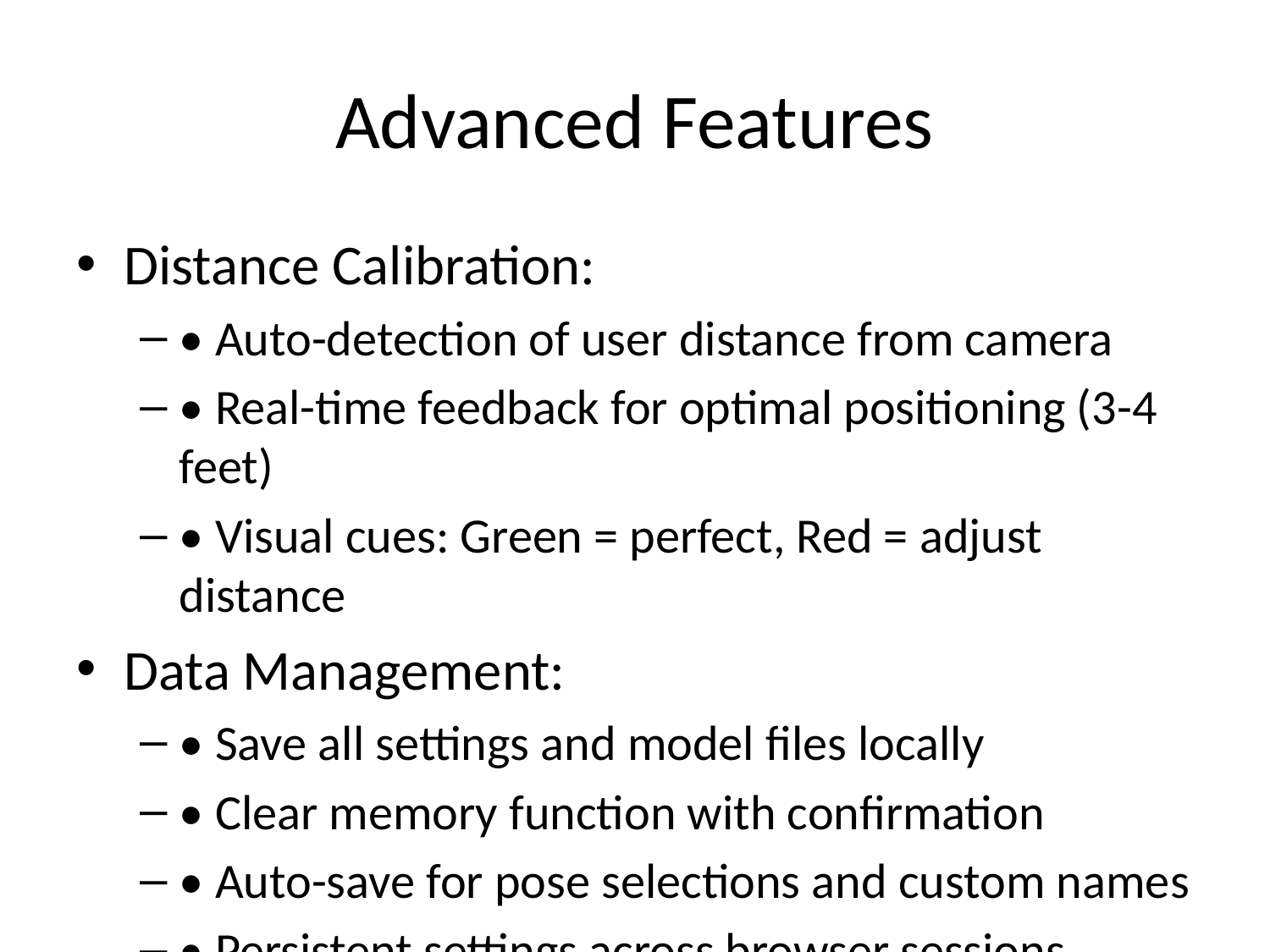

# Advanced Features
Distance Calibration:
• Auto-detection of user distance from camera
• Real-time feedback for optimal positioning (3-4 feet)
• Visual cues: Green = perfect, Red = adjust distance
Data Management:
• Save all settings and model files locally
• Clear memory function with confirmation
• Auto-save for pose selections and custom names
• Persistent settings across browser sessions